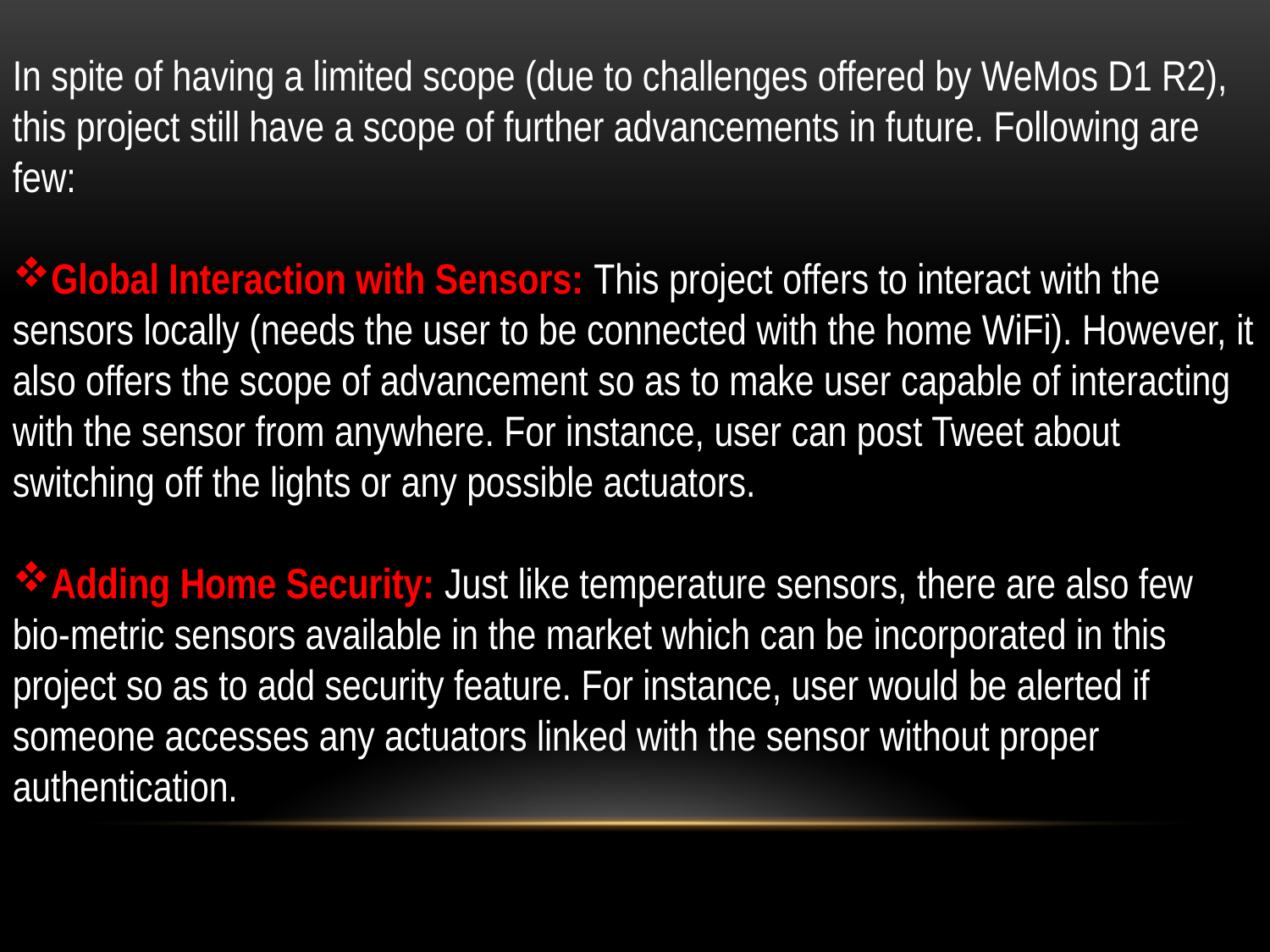

In spite of having a limited scope (due to challenges offered by WeMos D1 R2), this project still have a scope of further advancements in future. Following are few:

Global Interaction with Sensors: This project offers to interact with the sensors locally (needs the user to be connected with the home WiFi). However, it also offers the scope of advancement so as to make user capable of interacting with the sensor from anywhere. For instance, user can post Tweet about switching off the lights or any possible actuators.

Adding Home Security: Just like temperature sensors, there are also few bio-metric sensors available in the market which can be incorporated in this project so as to add security feature. For instance, user would be alerted if someone accesses any actuators linked with the sensor without proper authentication.